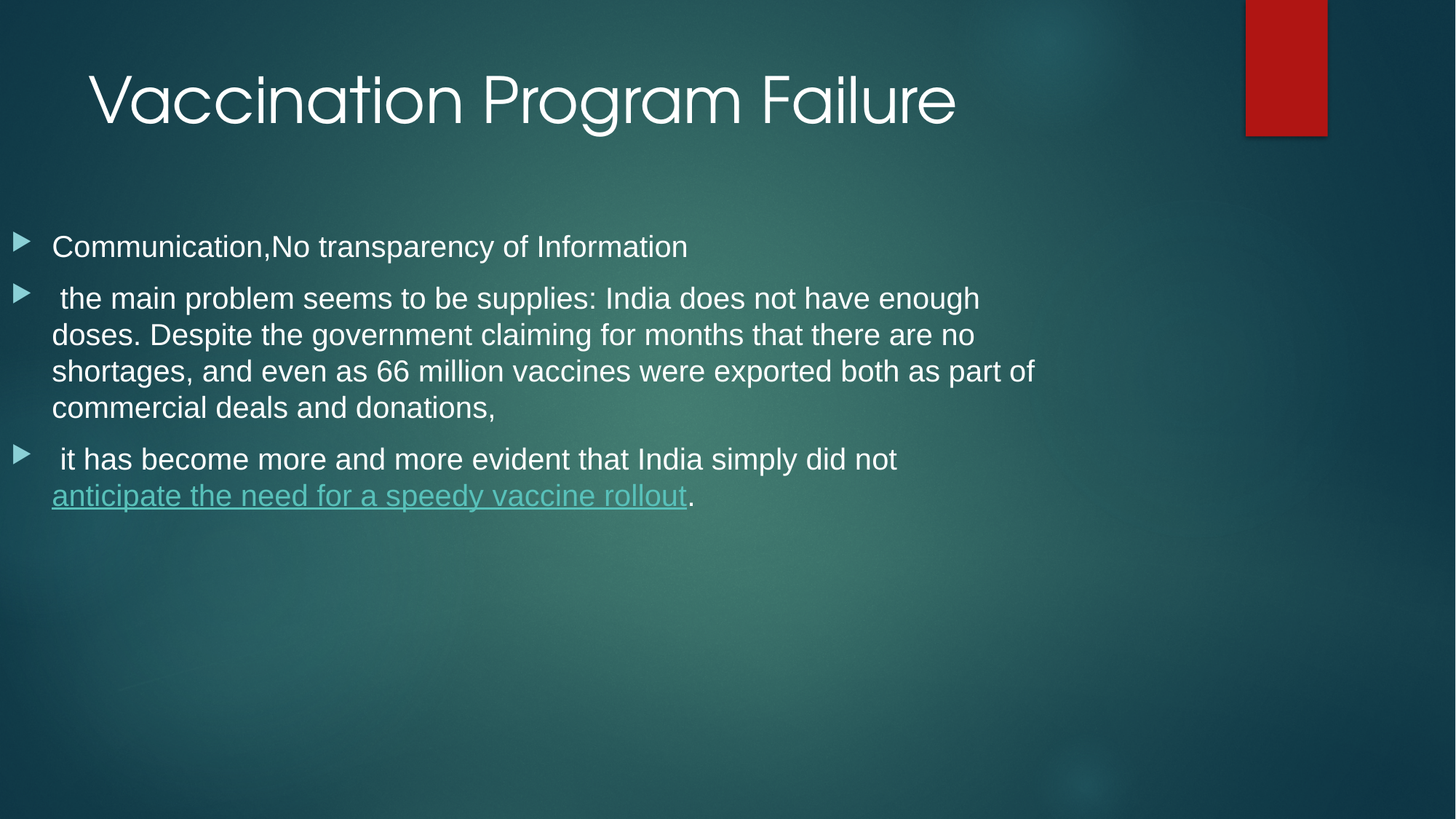

# Vaccination Program Failure
Communication,No transparency of Information
 the main problem seems to be supplies: India does not have enough doses. Despite the government claiming for months that there are no shortages, and even as 66 million vaccines were exported both as part of commercial deals and donations,
 it has become more and more evident that India simply did not anticipate the need for a speedy vaccine rollout.